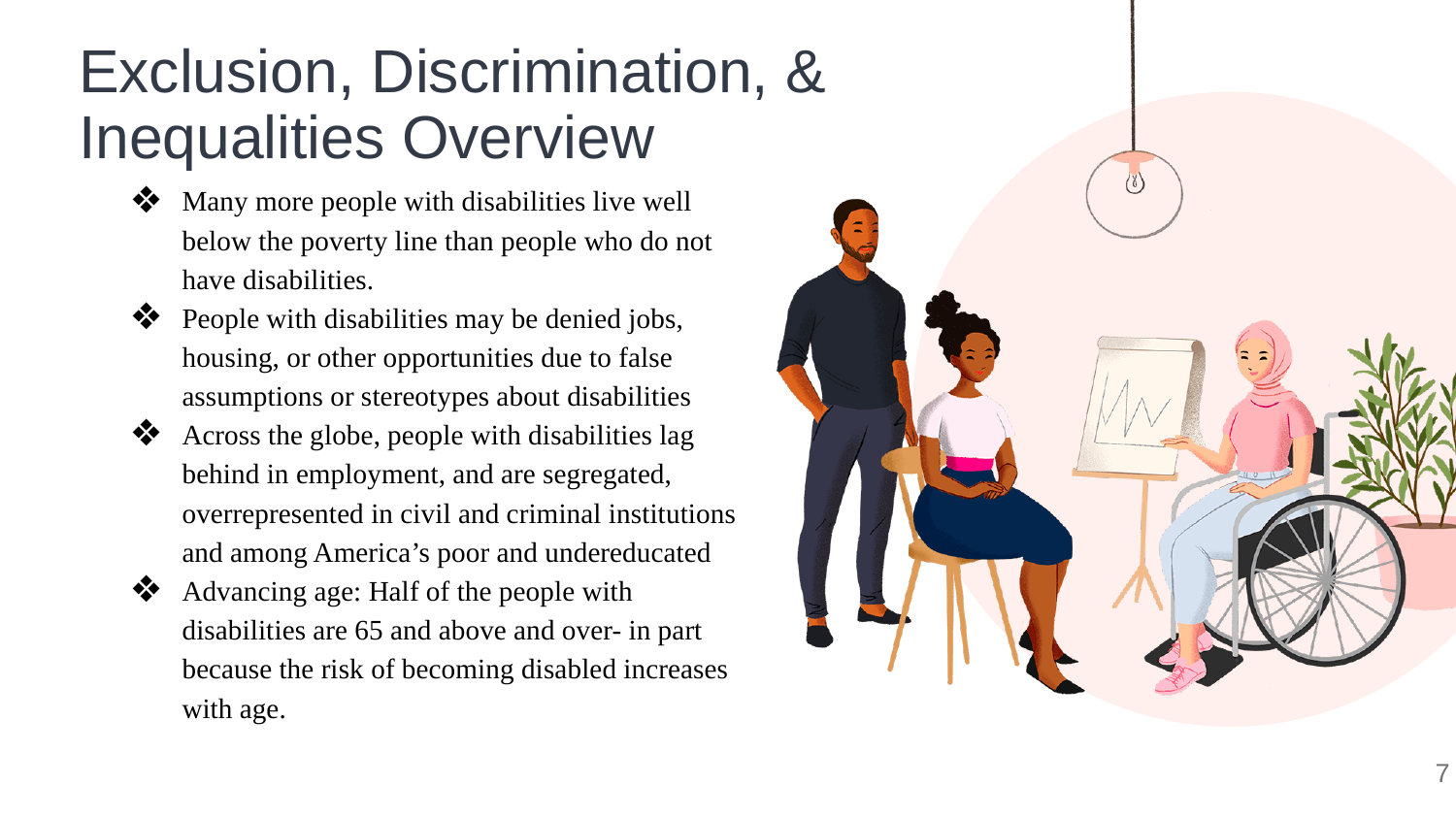

# Exclusion, Discrimination, & Inequalities Overview
Many more people with disabilities live well below the poverty line than people who do not have disabilities.
People with disabilities may be denied jobs, housing, or other opportunities due to false assumptions or stereotypes about disabilities
Across the globe, people with disabilities lag behind in employment, and are segregated, overrepresented in civil and criminal institutions and among America’s poor and undereducated
Advancing age: Half of the people with disabilities are 65 and above and over- in part because the risk of becoming disabled increases with age.
7